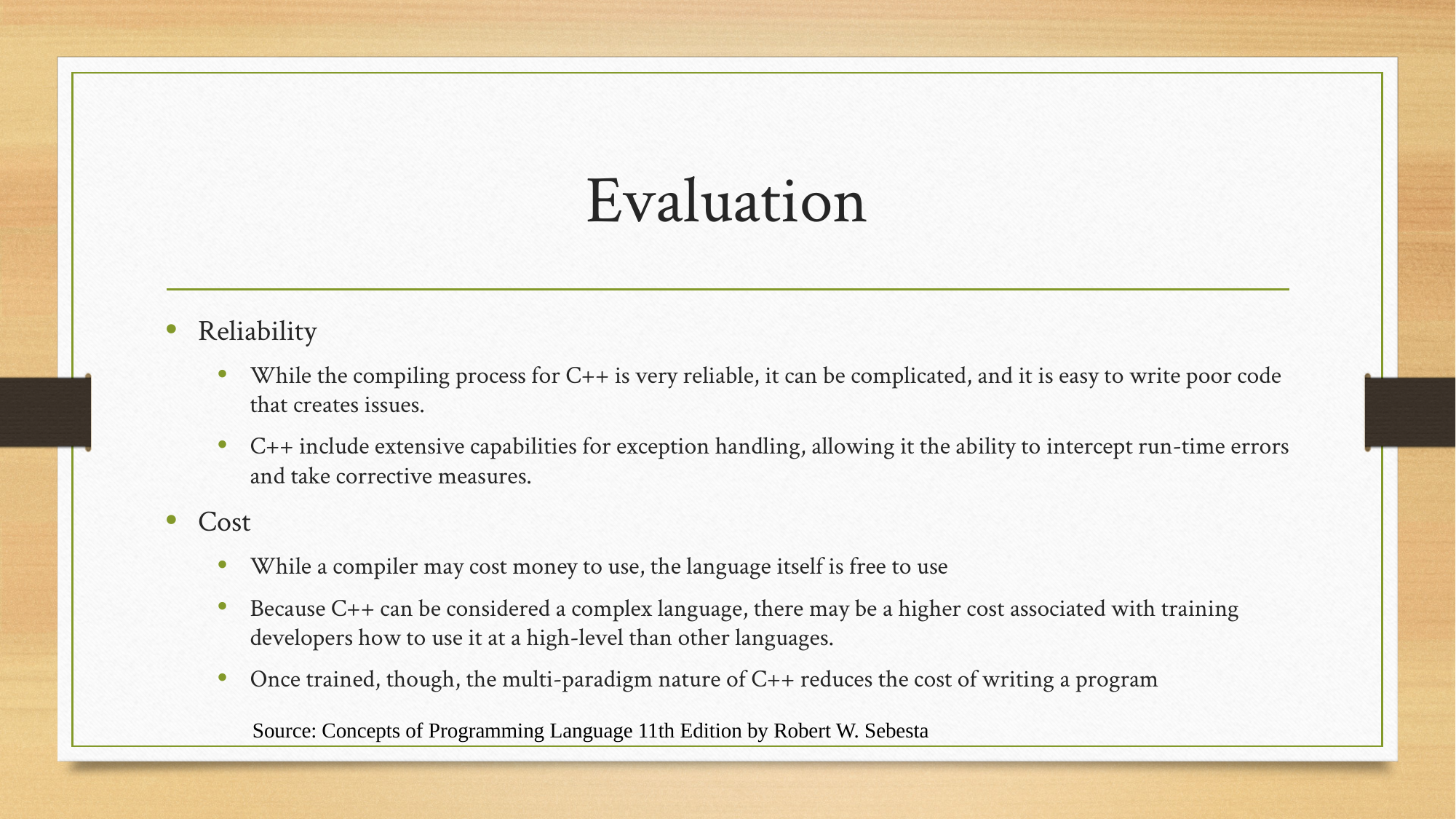

# Evaluation
Reliability
While the compiling process for C++ is very reliable, it can be complicated, and it is easy to write poor code that creates issues.
C++ include extensive capabilities for exception handling, allowing it the ability to intercept run-time errors and take corrective measures.
Cost
While a compiler may cost money to use, the language itself is free to use
Because C++ can be considered a complex language, there may be a higher cost associated with training developers how to use it at a high-level than other languages.
Once trained, though, the multi-paradigm nature of C++ reduces the cost of writing a program

Source: Concepts of Programming Language 11th Edition by Robert W. Sebesta